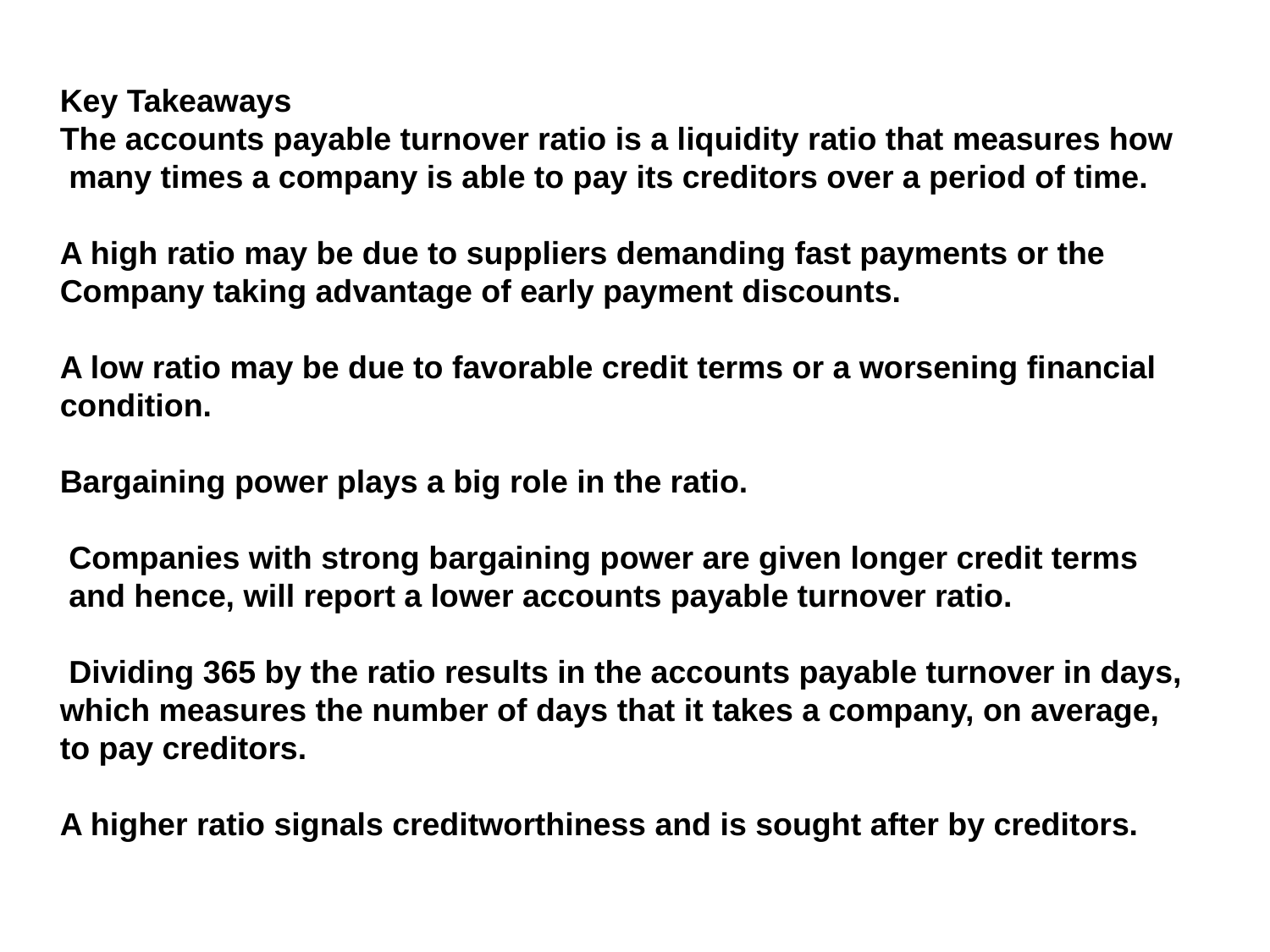

Key Takeaways
The accounts payable turnover ratio is a liquidity ratio that measures how
 many times a company is able to pay its creditors over a period of time.

A high ratio may be due to suppliers demanding fast payments or the
Company taking advantage of early payment discounts.

A low ratio may be due to favorable credit terms or a worsening financial
condition.

Bargaining power plays a big role in the ratio.

 Companies with strong bargaining power are given longer credit terms
 and hence, will report a lower accounts payable turnover ratio.

 Dividing 365 by the ratio results in the accounts payable turnover in days,
which measures the number of days that it takes a company, on average,
to pay creditors.

A higher ratio signals creditworthiness and is sought after by creditors.